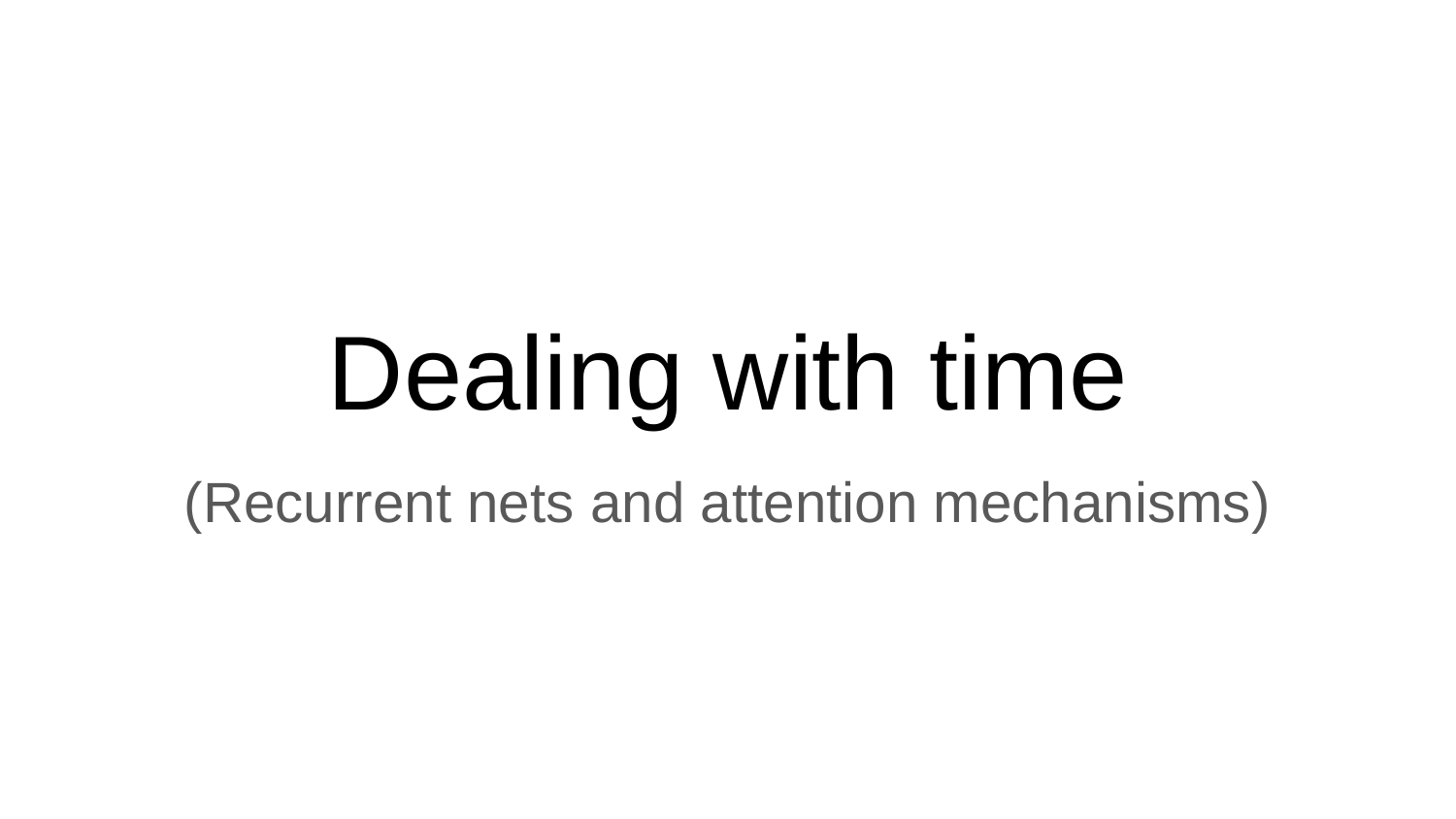

# Dealing with time
(Recurrent nets and attention mechanisms)